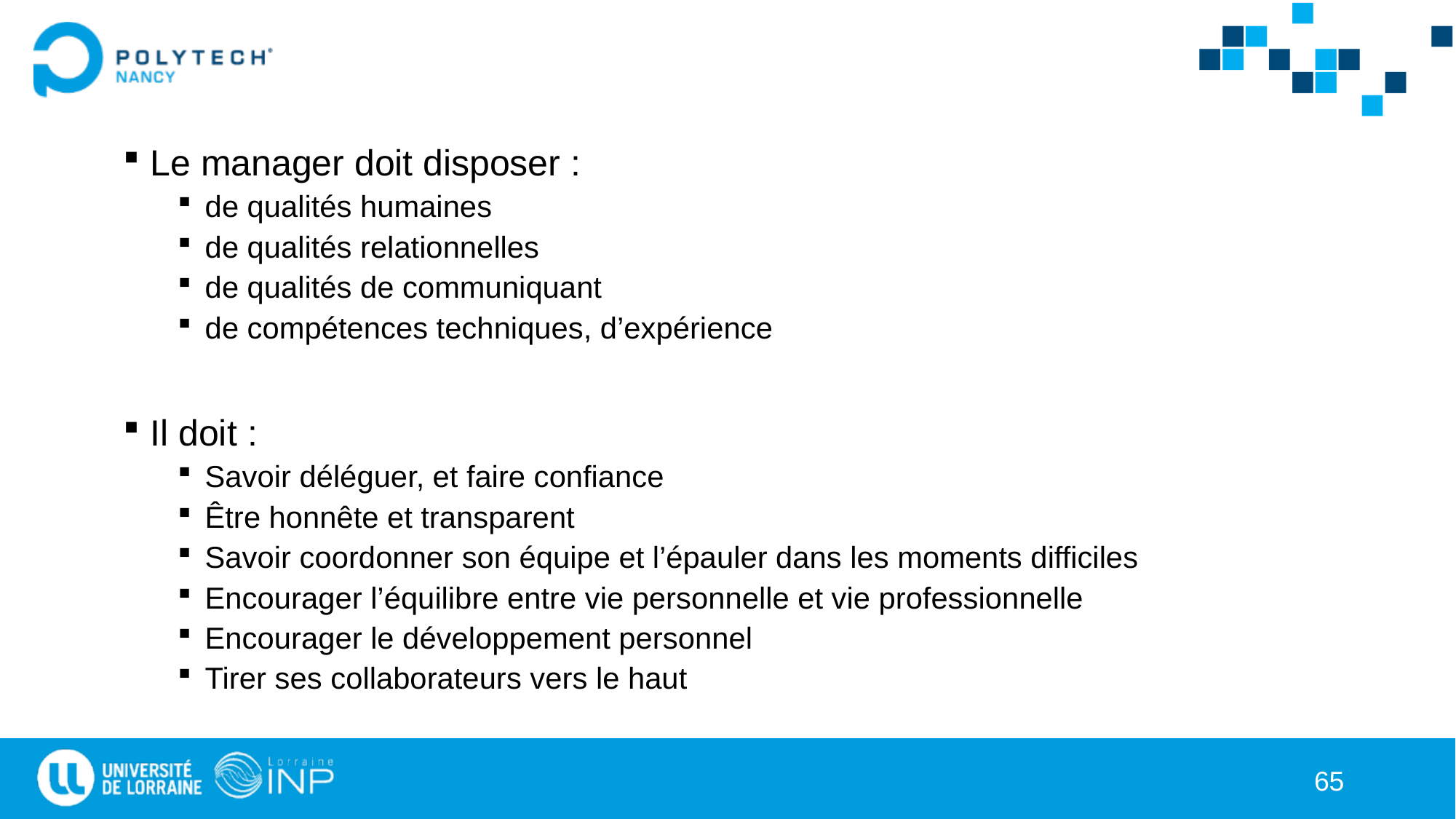

#
Le manager doit disposer :
de qualités humaines
de qualités relationnelles
de qualités de communiquant
de compétences techniques, d’expérience

Il doit :
Savoir déléguer, et faire confiance
Être honnête et transparent
Savoir coordonner son équipe et l’épauler dans les moments difficiles
Encourager l’équilibre entre vie personnelle et vie professionnelle
Encourager le développement personnel
Tirer ses collaborateurs vers le haut